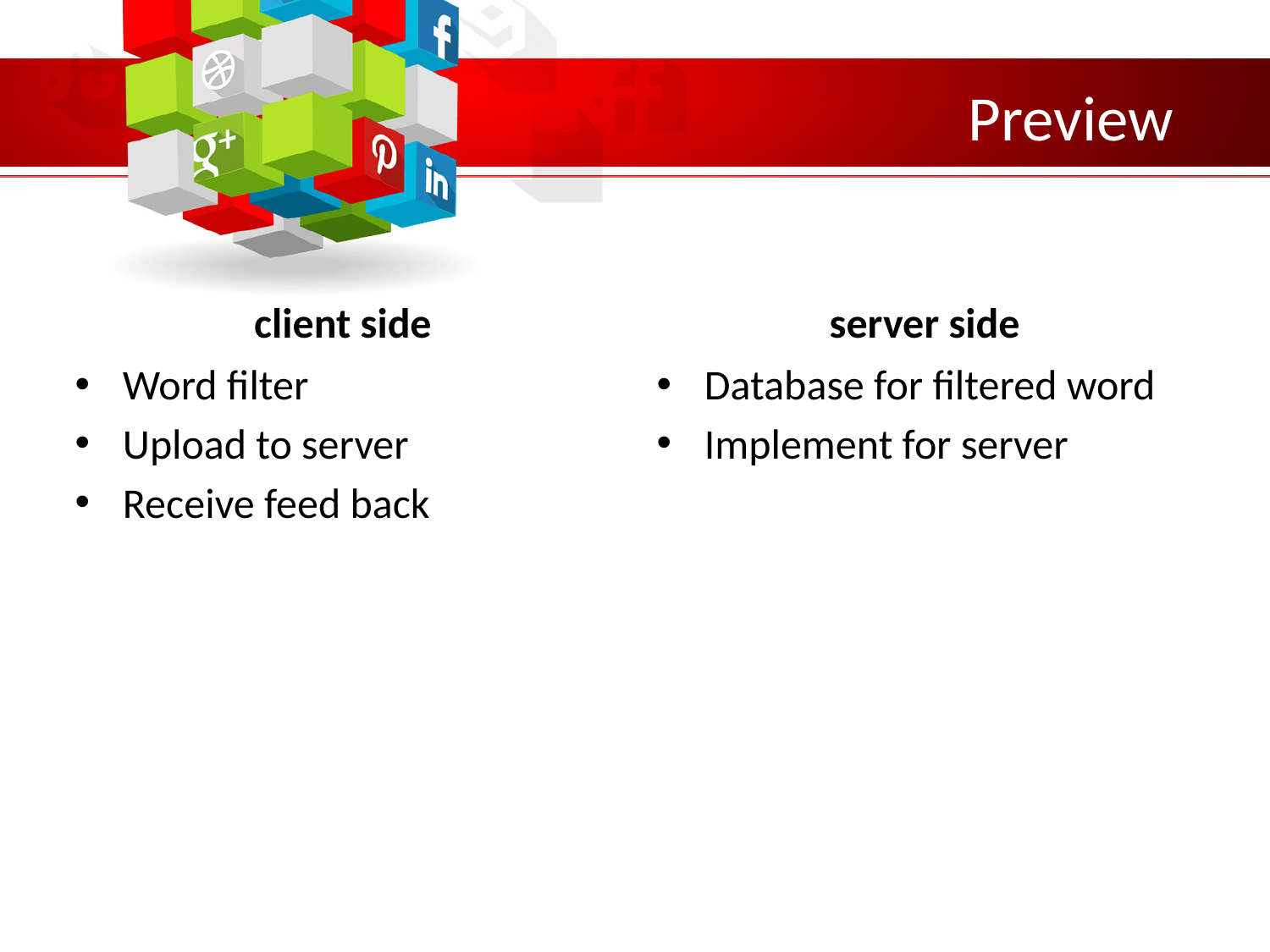

# Preview
client side
server side
Word filter
Upload to server
Receive feed back
Database for filtered word
Implement for server